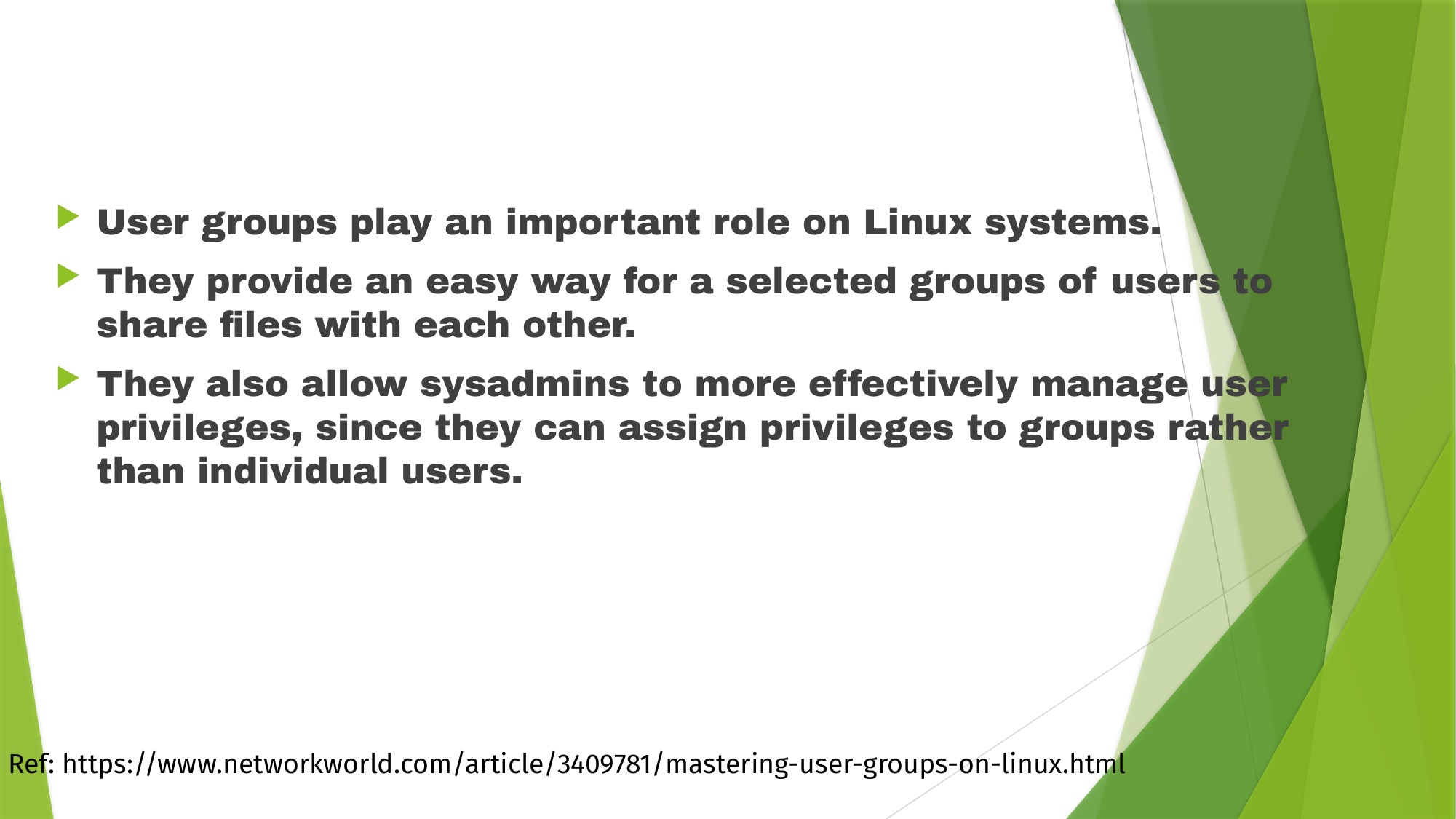

User groups play an important role on Linux systems.
They provide an easy way for a selected groups of users to share files with each other.
They also allow sysadmins to more effectively manage user privileges, since they can assign privileges to groups rather than individual users.
Ref: https://www.networkworld.com/article/3409781/mastering-user-groups-on-linux.html